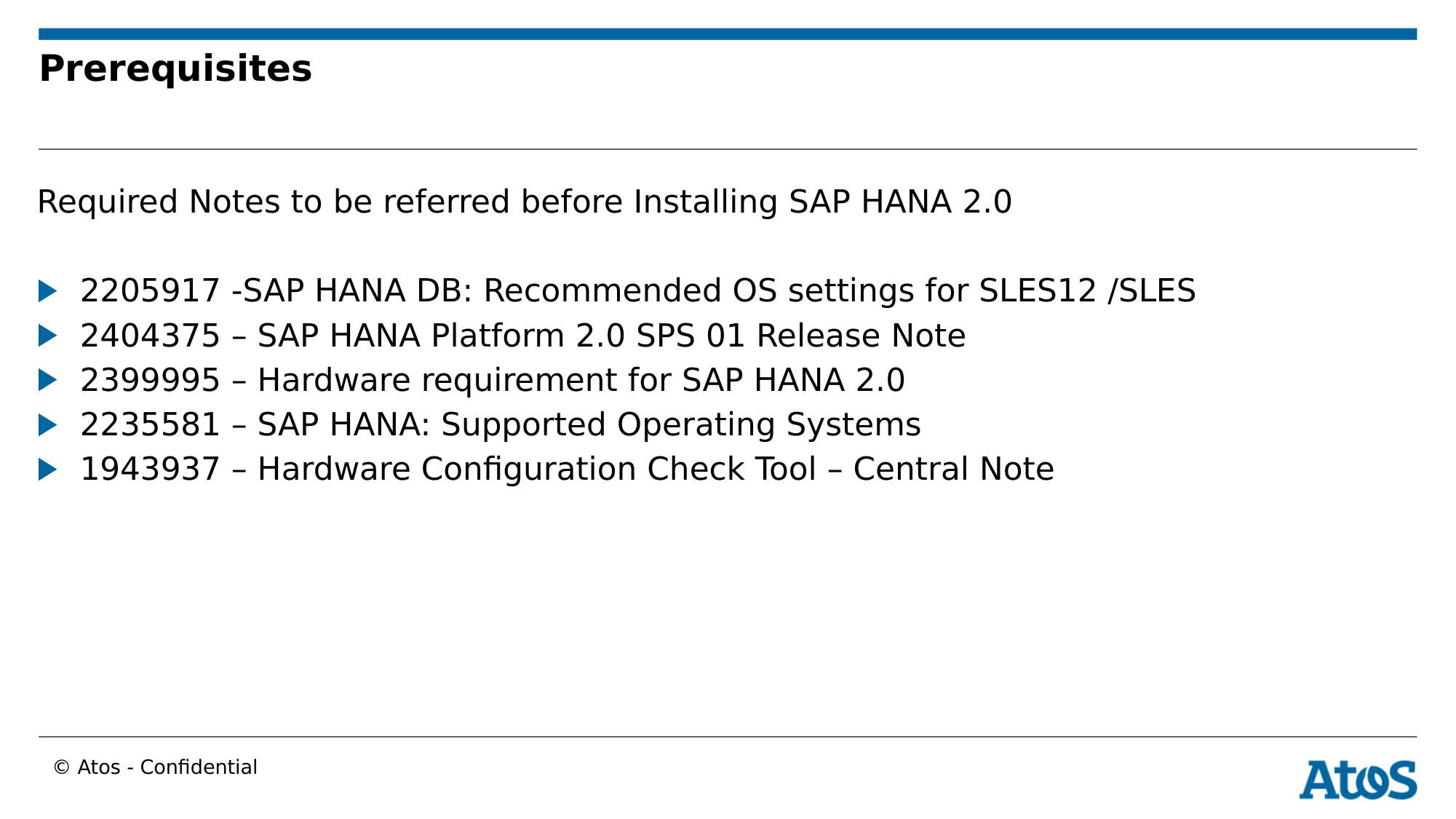

# Prerequisites
Required Notes to be referred before Installing SAP HANA 2.0

2205917 -SAP HANA DB: Recommended OS settings for SLES12 /SLES
2404375 – SAP HANA Platform 2.0 SPS 01 Release Note
2399995 – Hardware requirement for SAP HANA 2.0
2235581 – SAP HANA: Supported Operating Systems
1943937 – Hardware Configuration Check Tool – Central Note